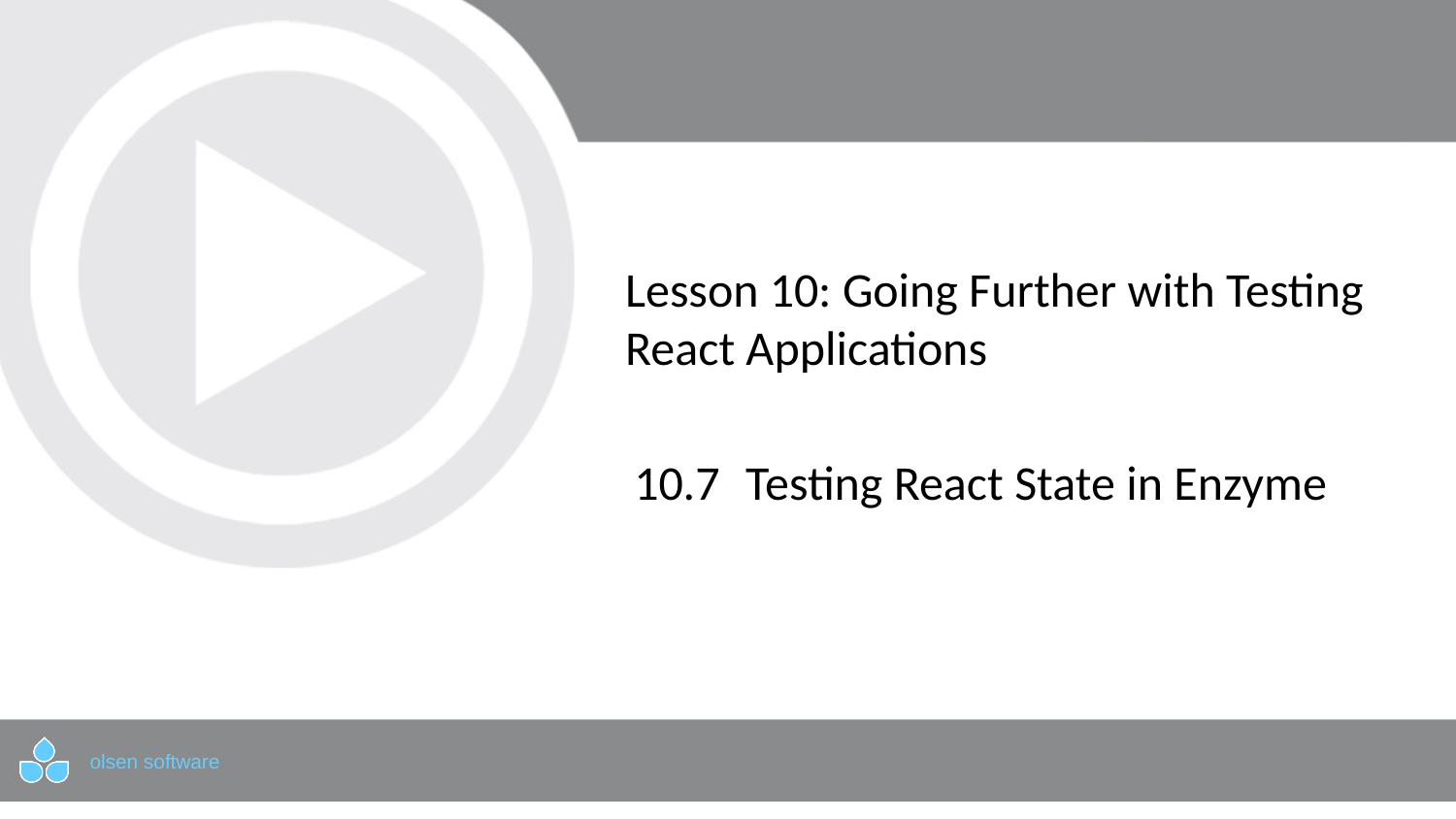

# Lesson 10: Going Further with Testing React Applications
10.7	 Testing React State in Enzyme